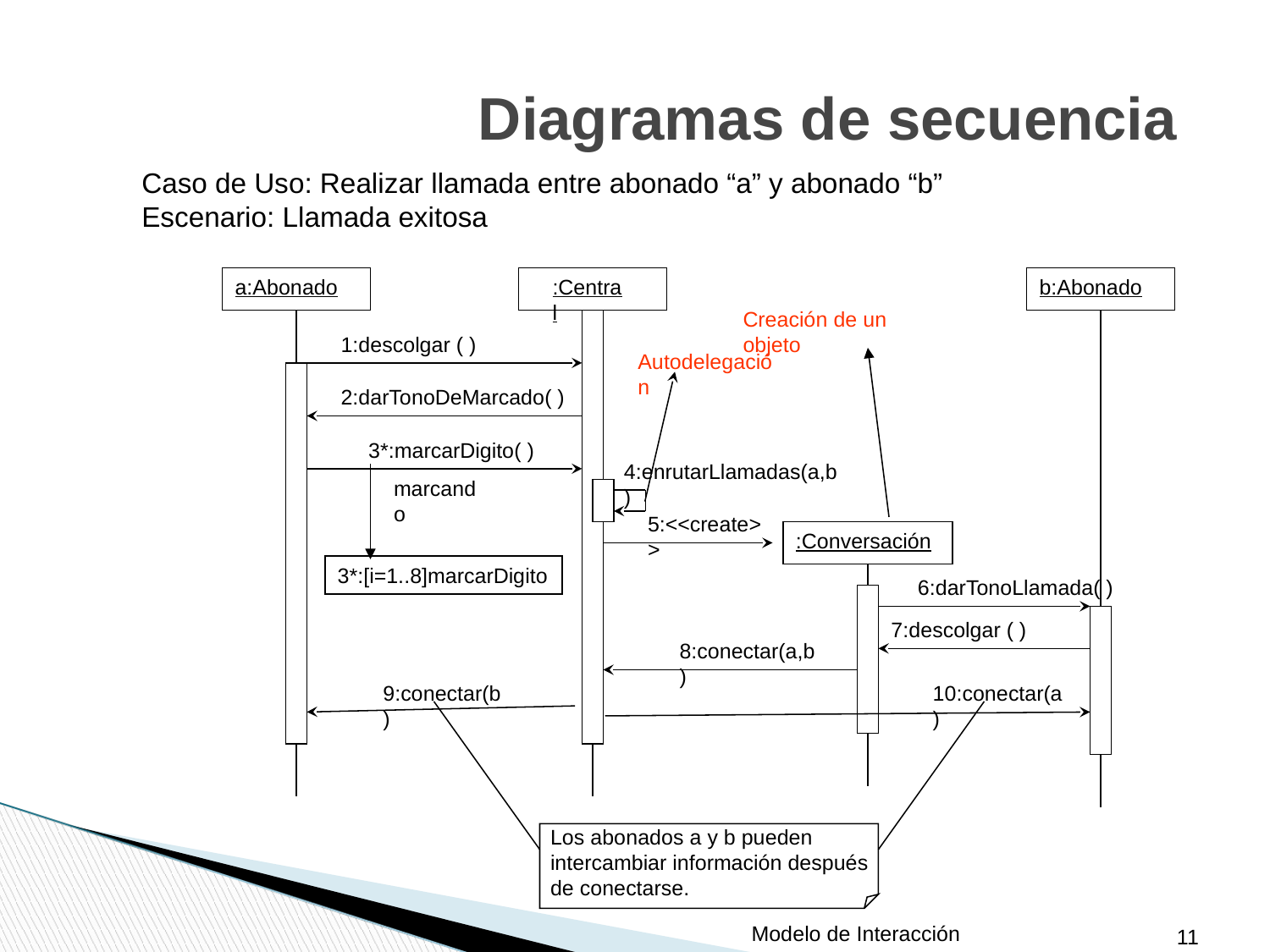

Diagramas de secuencia
Caso de Uso: Realizar llamada entre abonado “a” y abonado “b”
Escenario: Llamada exitosa
a:Abonado

:Central

b:Abonado
Creación de un objeto

1:descolgar ( )
Autodelegación

2:darTonoDeMarcado( )
3*:marcarDigito( )
4:enrutarLlamadas(a,b)
marcando

5:<<create>>
:Conversación

3*:[i=1..8]marcarDigito
6:darTonoLlamada( )

7:descolgar ( )
8:conectar(a,b)
9:conectar(b)
10:conectar(a)
Los abonados a y b pueden
intercambiar información después
de conectarse.

11